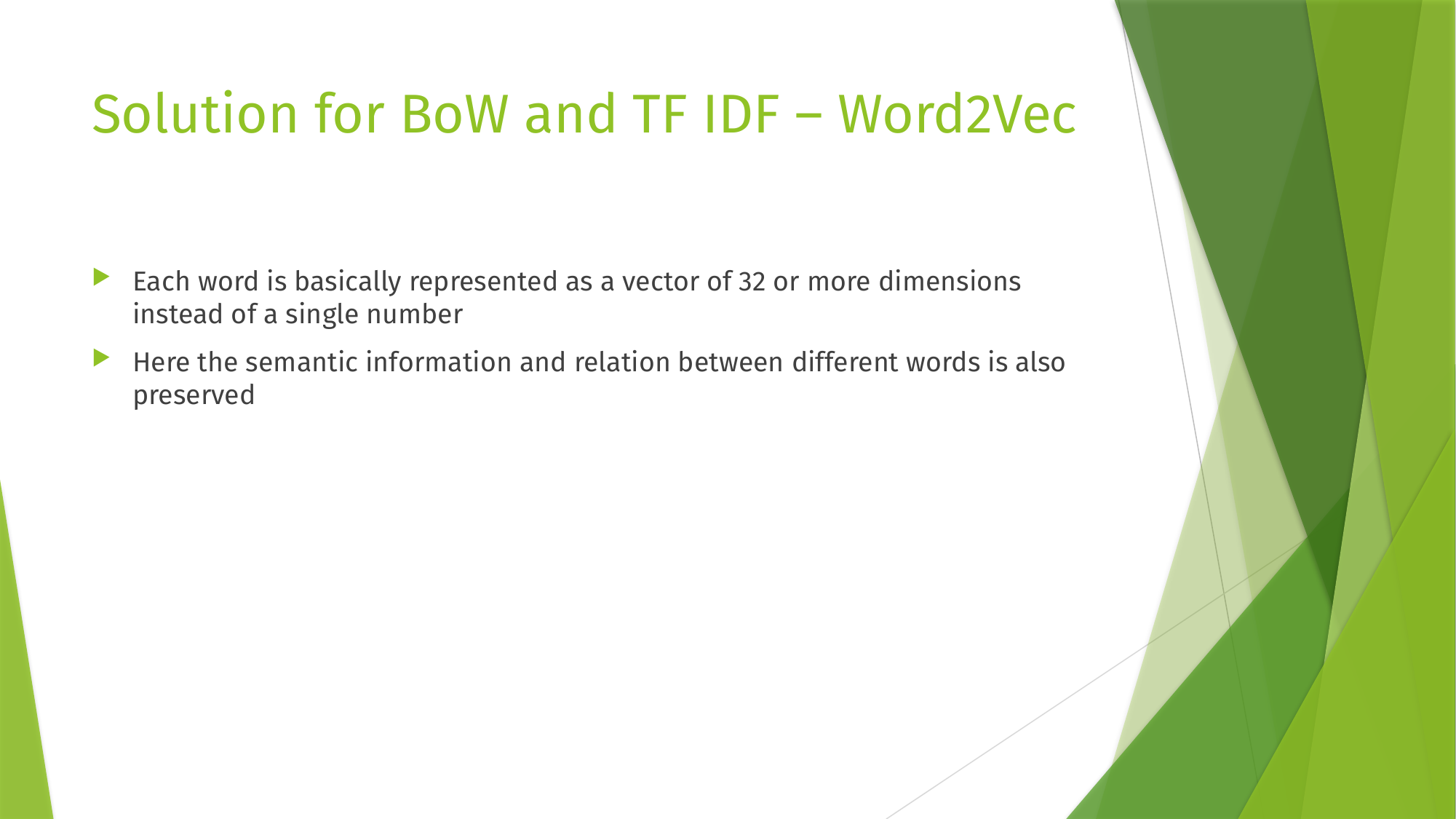

# Solution for BoW and TF IDF – Word2Vec
Each word is basically represented as a vector of 32 or more dimensions instead of a single number
Here the semantic information and relation between different words is also preserved